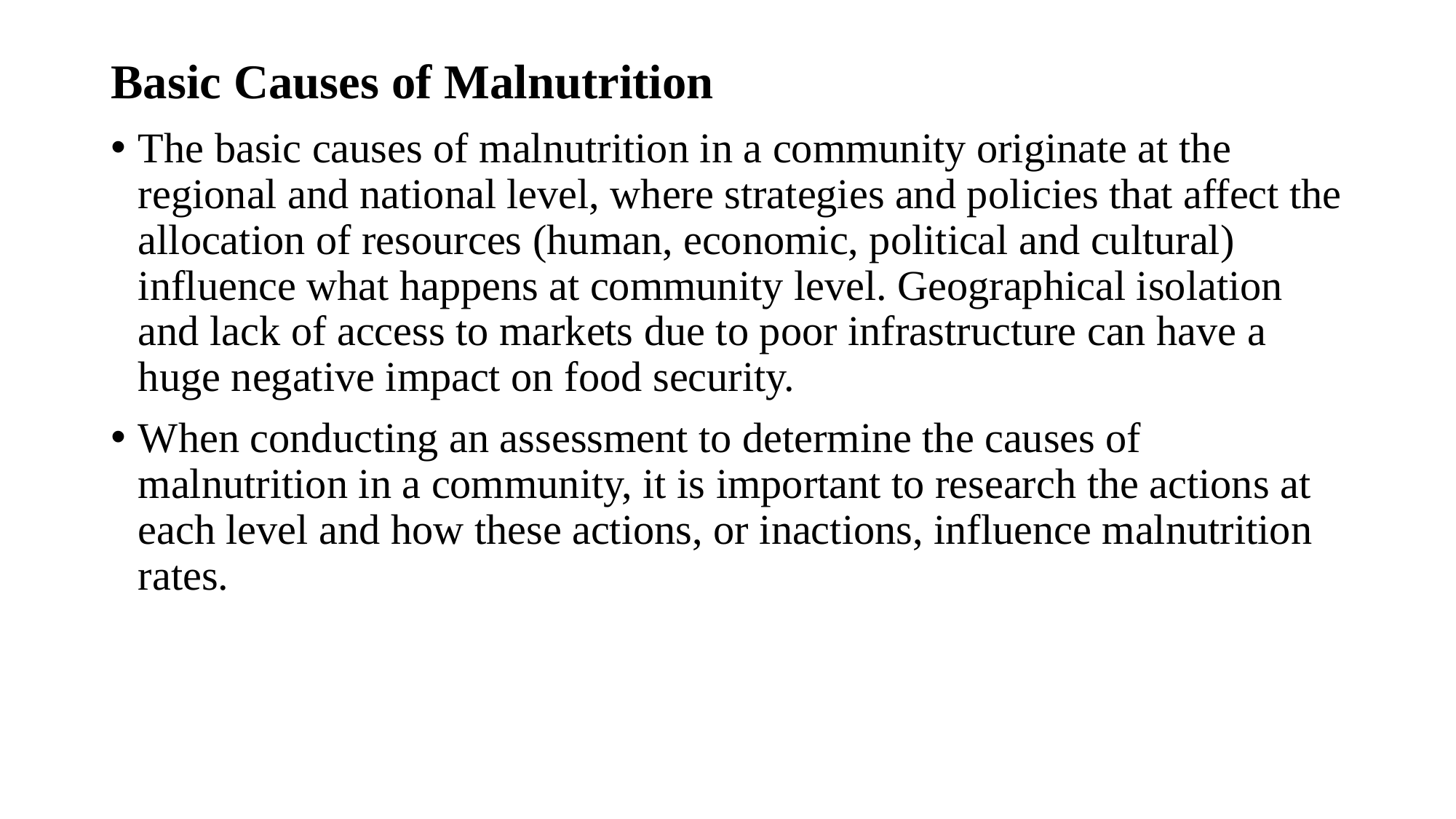

# Basic Causes of Malnutrition
The basic causes of malnutrition in a community originate at the regional and national level, where strategies and policies that affect the allocation of resources (human, economic, political and cultural) influence what happens at community level. Geographical isolation and lack of access to markets due to poor infrastructure can have a huge negative impact on food security.
When conducting an assessment to determine the causes of malnutrition in a community, it is important to research the actions at each level and how these actions, or inactions, influence malnutrition rates.